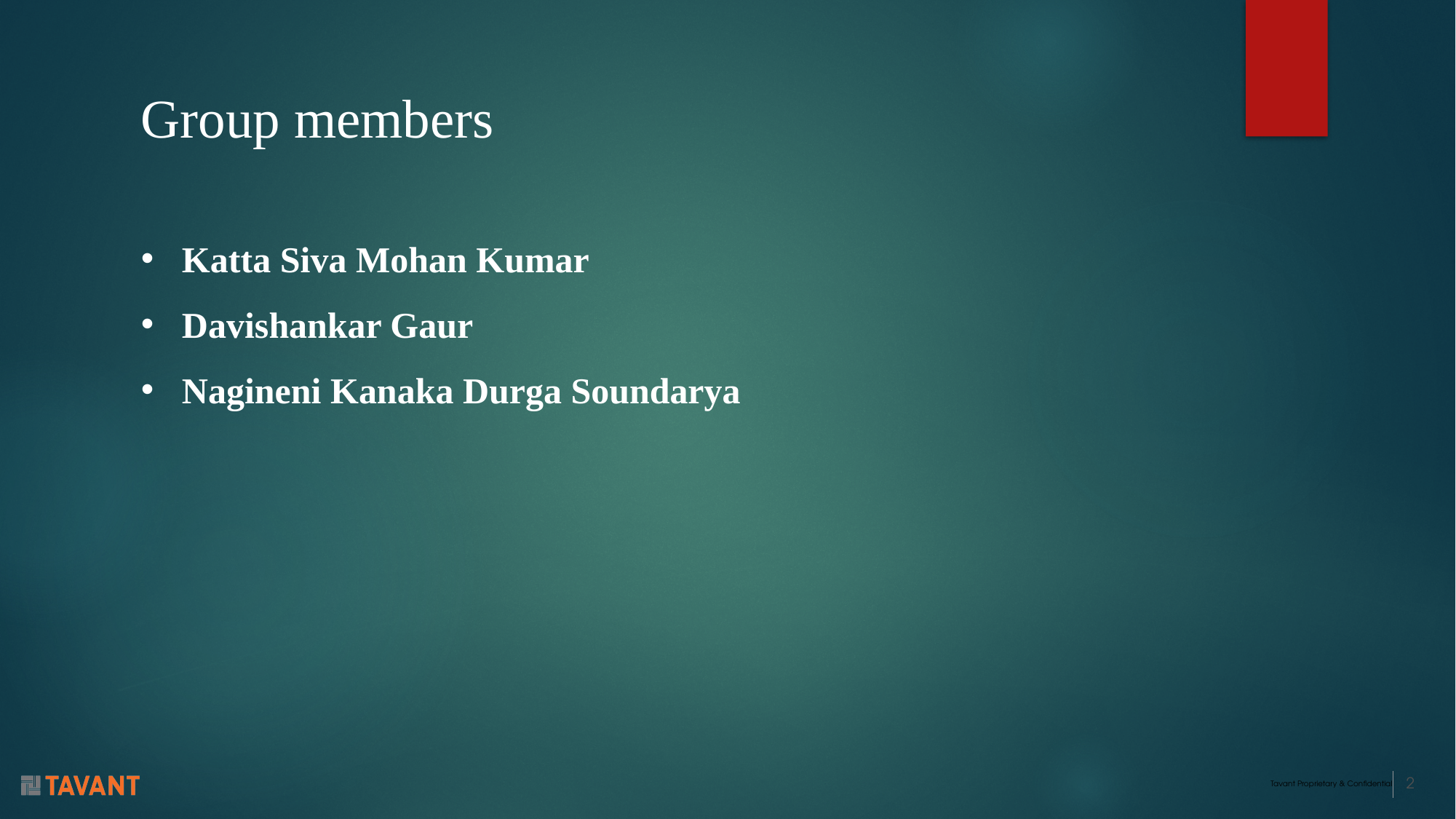

Group members

Katta Siva Mohan Kumar
Davishankar Gaur
Nagineni Kanaka Durga Soundarya